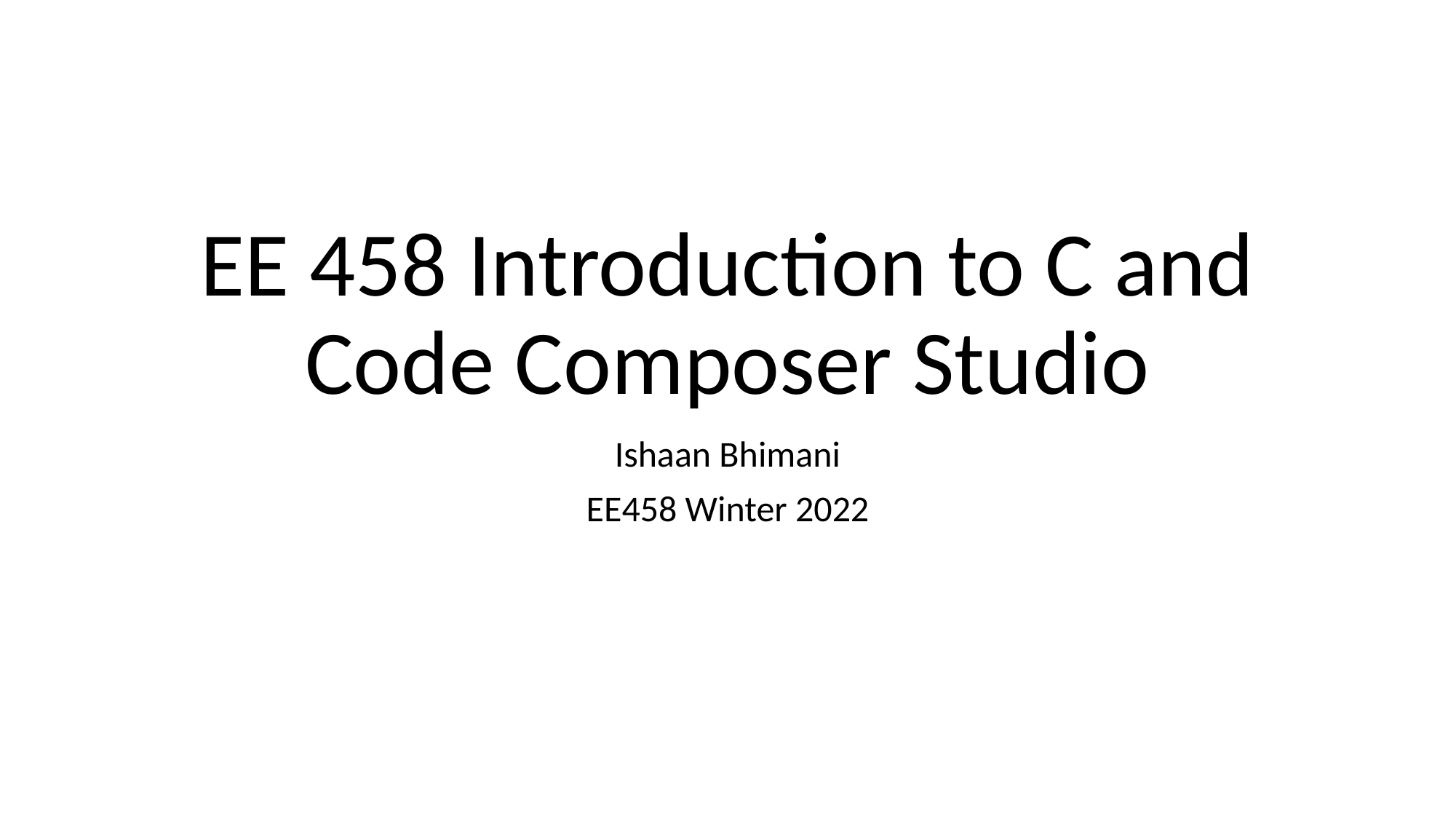

# EE 458 Introduction to C and Code Composer Studio
Ishaan Bhimani
EE458 Winter 2022